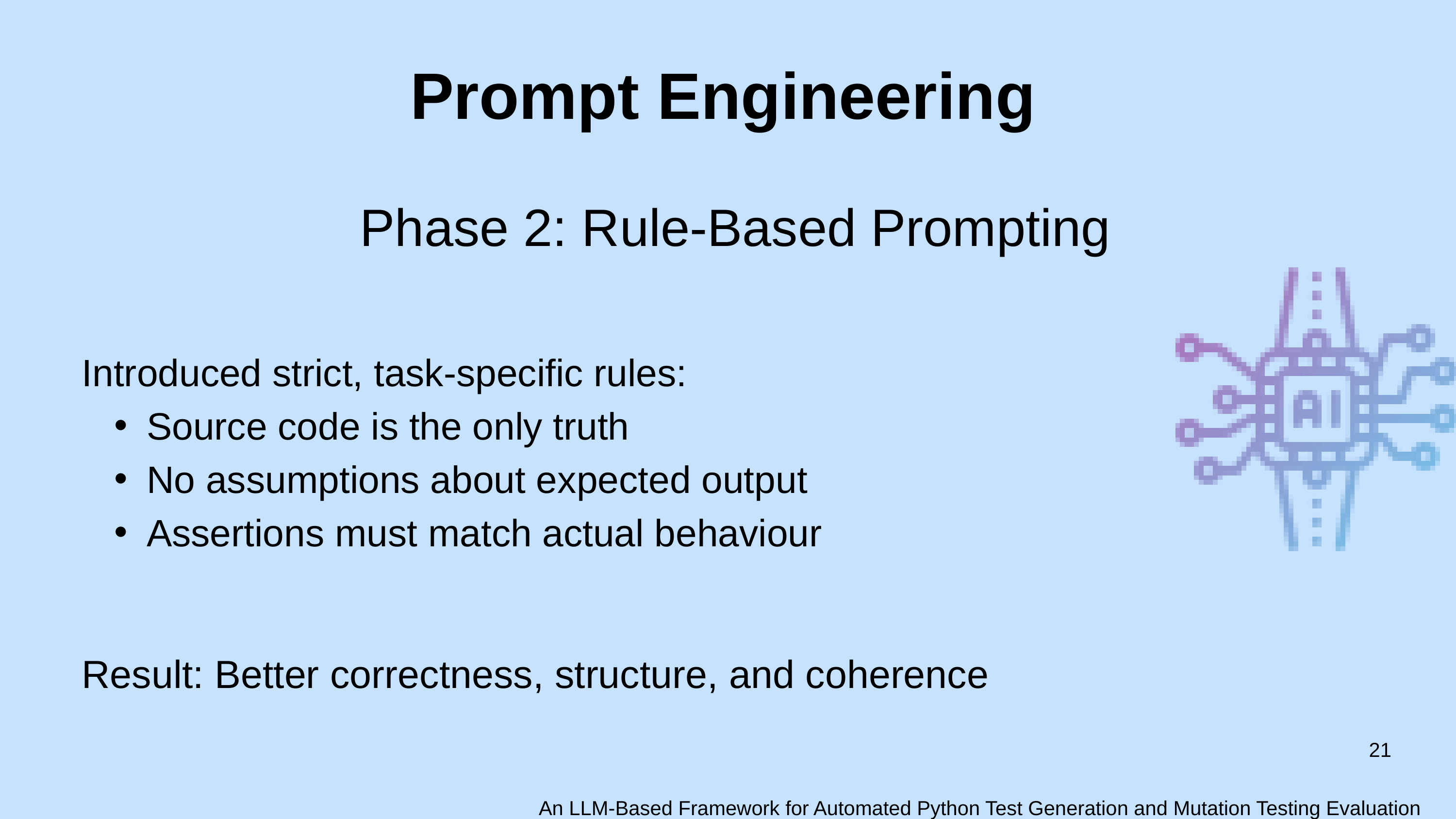

Prompt Engineering
Phase 2: Rule-Based Prompting

Introduced strict, task-specific rules:
Source code is the only truth
No assumptions about expected output
Assertions must match actual behaviour

Result: Better correctness, structure, and coherence
21
An LLM-Based Framework for Automated Python Test Generation and Mutation Testing Evaluation